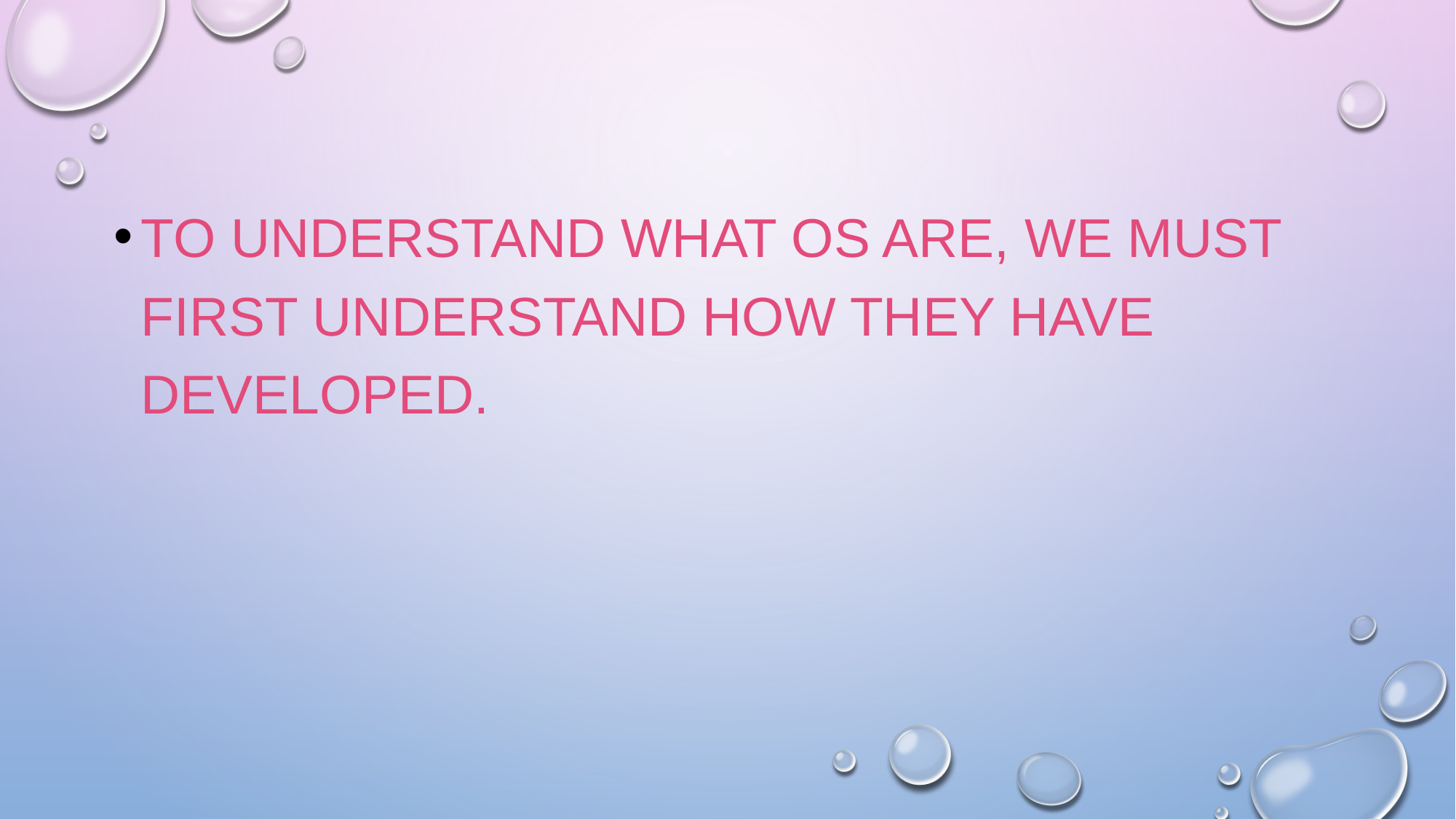

#
To understand what OS are, we must first understand how they have developed.